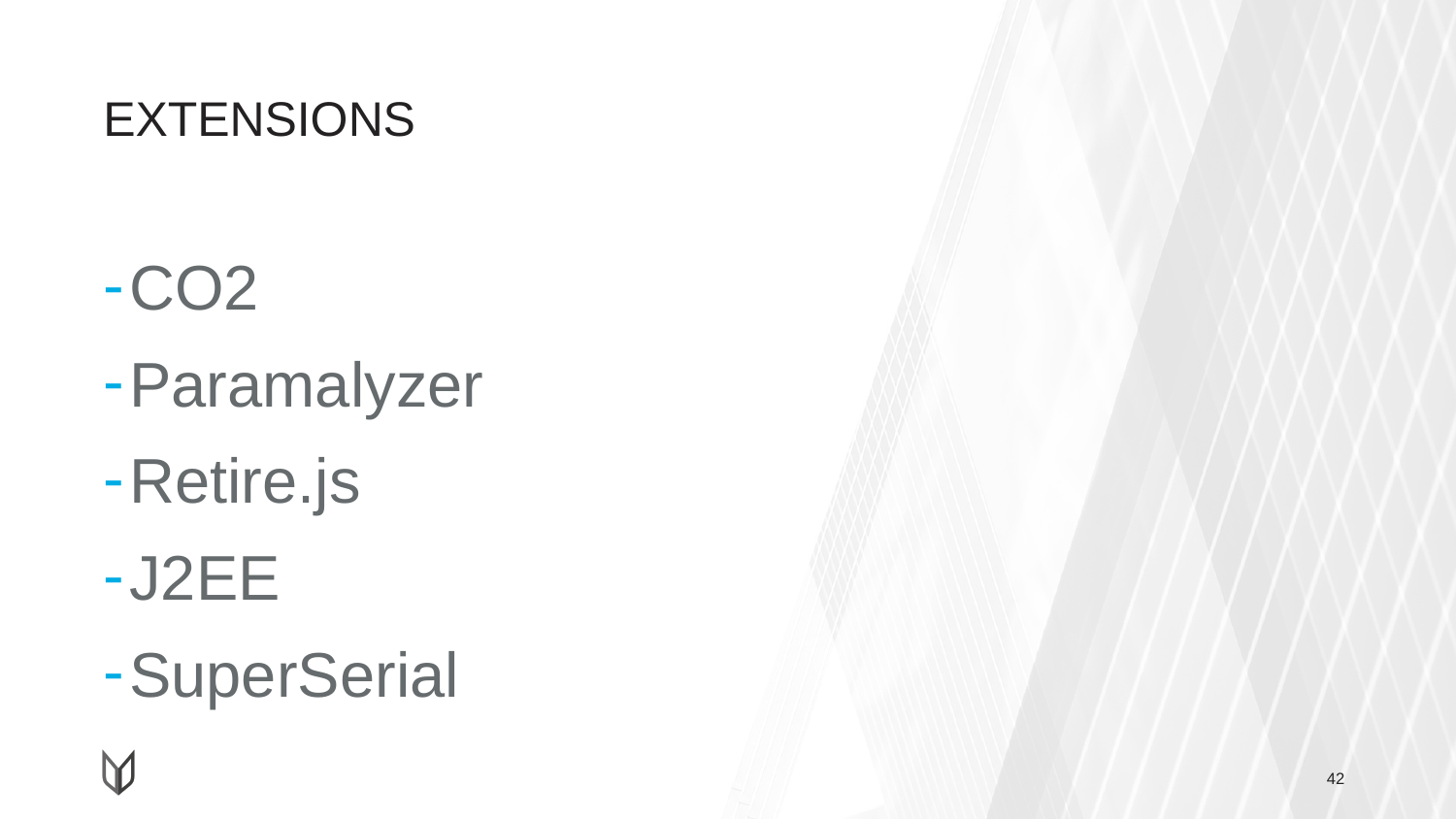

# EXTENSIONS
CO2
Paramalyzer
Retire.js
J2EE
SuperSerial

42